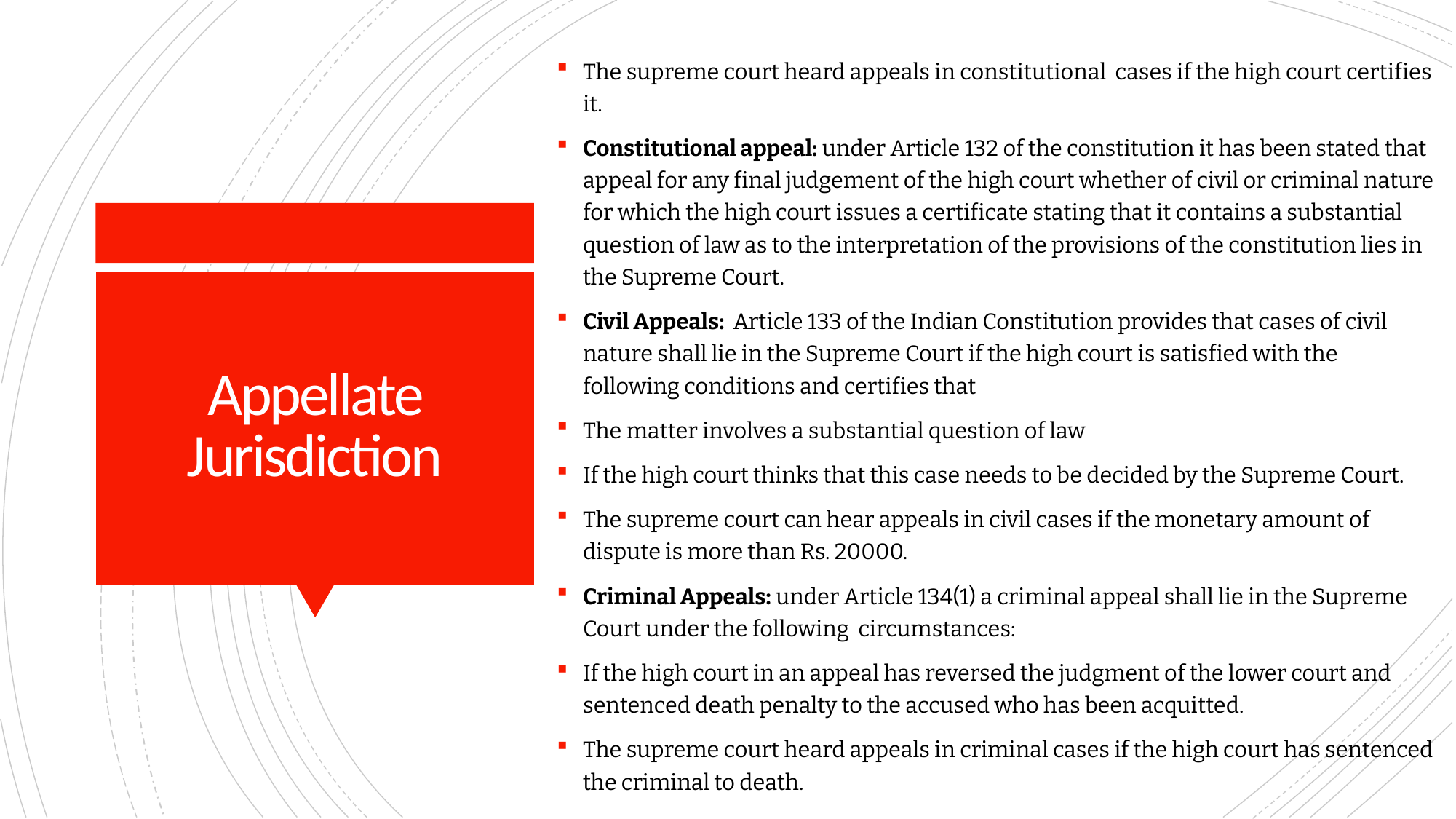

The supreme court heard appeals in constitutional  cases if the high court certifies it.
Constitutional appeal: under Article 132 of the constitution it has been stated that appeal for any final judgement of the high court whether of civil or criminal nature for which the high court issues a certificate stating that it contains a substantial question of law as to the interpretation of the provisions of the constitution lies in the Supreme Court.
Civil Appeals:  Article 133 of the Indian Constitution provides that cases of civil nature shall lie in the Supreme Court if the high court is satisfied with the following conditions and certifies that
The matter involves a substantial question of law
If the high court thinks that this case needs to be decided by the Supreme Court.
The supreme court can hear appeals in civil cases if the monetary amount of dispute is more than Rs. 20000.
Criminal Appeals: under Article 134(1) a criminal appeal shall lie in the Supreme Court under the following  circumstances:
If the high court in an appeal has reversed the judgment of the lower court and sentenced death penalty to the accused who has been acquitted.
The supreme court heard appeals in criminal cases if the high court has sentenced the criminal to death.
# Appellate Jurisdiction